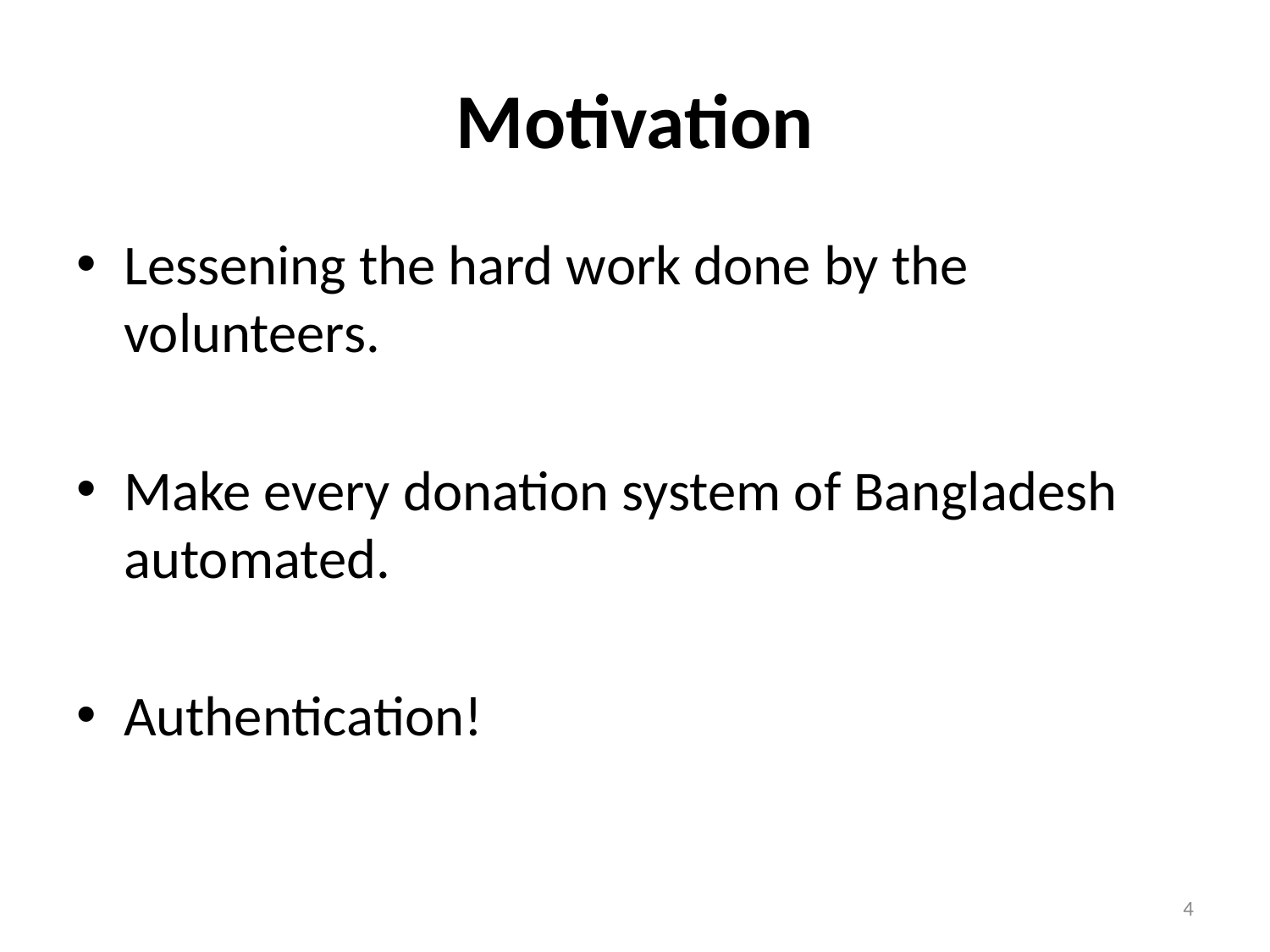

# Motivation
Lessening the hard work done by the volunteers.

Make every donation system of Bangladesh automated.

Authentication!
4